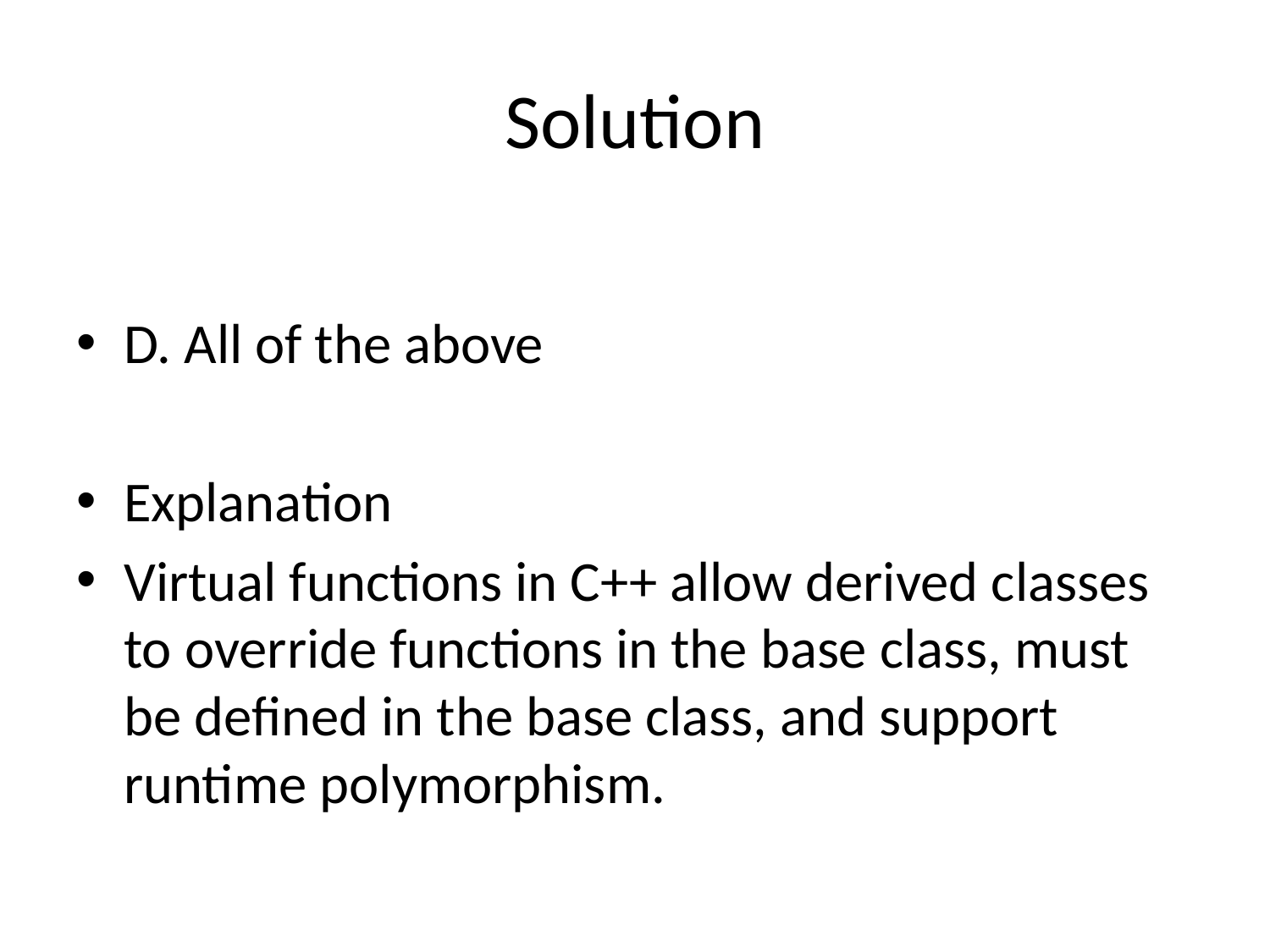

# Solution

D. All of the above

Explanation
Virtual functions in C++ allow derived classes to override functions in the base class, must be defined in the base class, and support runtime polymorphism.